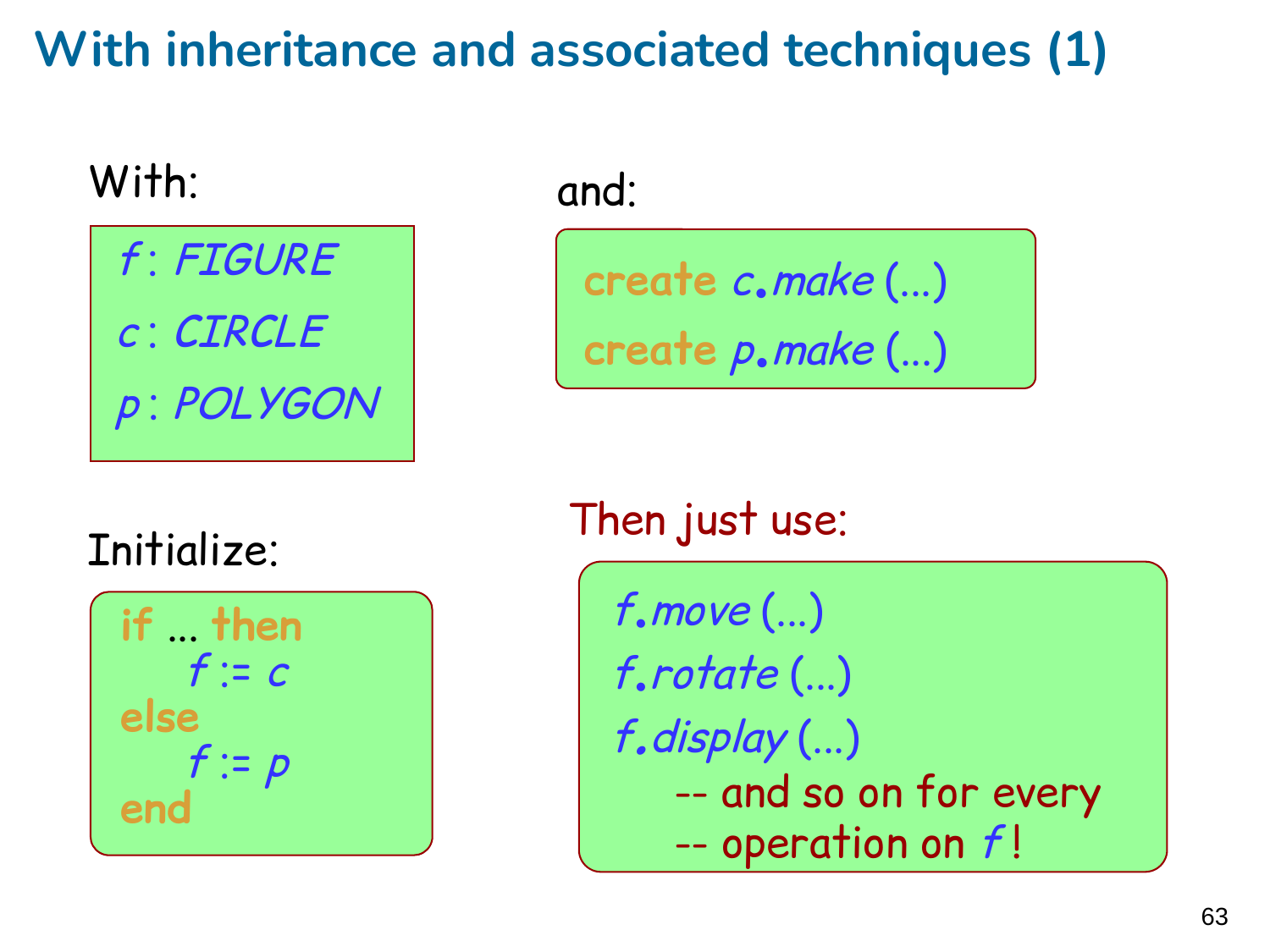

# With inheritance and associated techniques (1)
With:
and:
f : FIGURE
c : CIRCLE
p : POLYGON

create c.make (...)
create p.make (...)

Then just use:
Initialize:
f.move (...)
f.rotate (...)
f.display (...)
-- and so on for every
-- operation on f !

if ... then
f := c
else
f := p
end

63